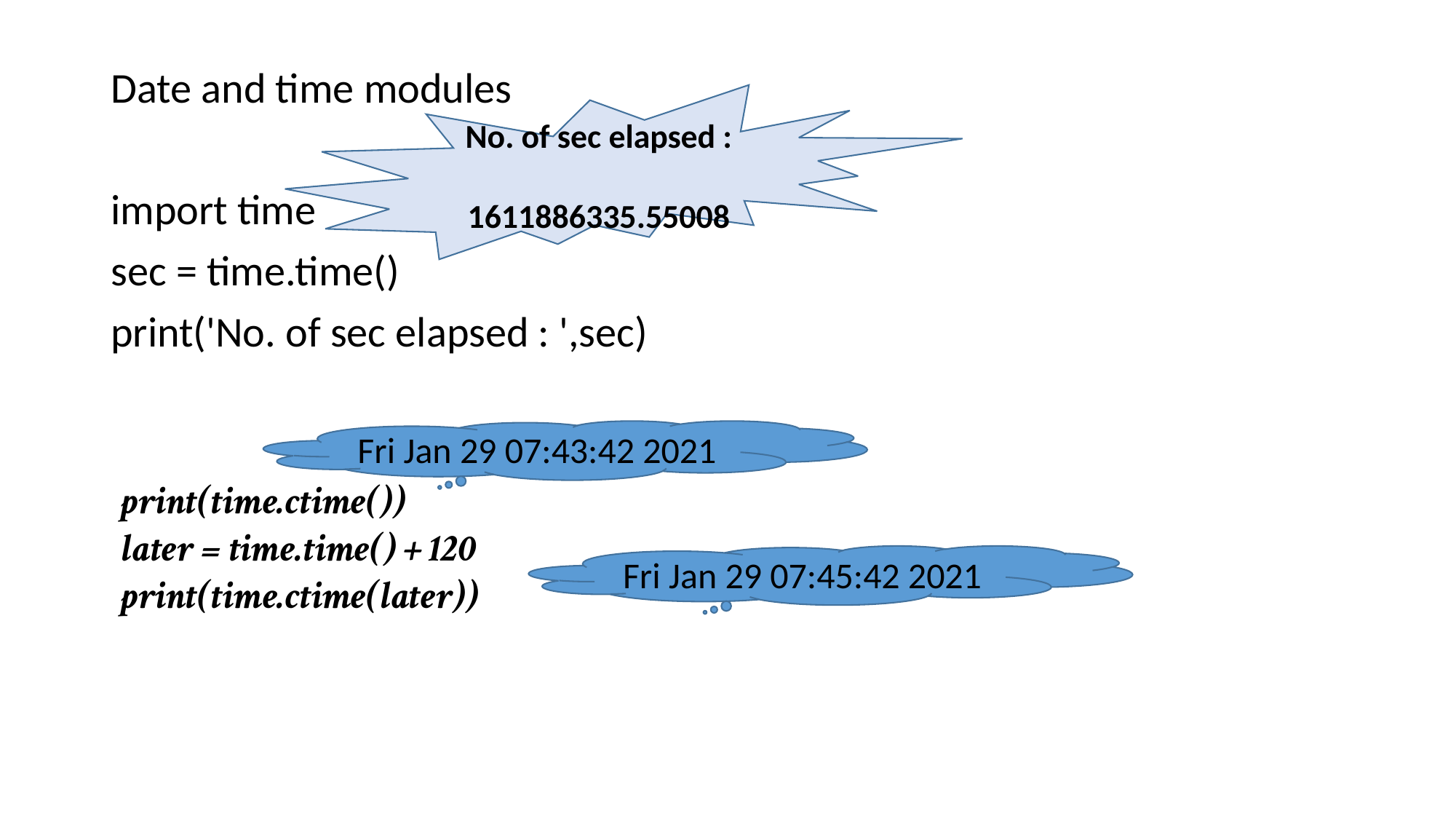

Date and time modules

import time
sec = time.time()
print('No. of sec elapsed : ',sec)
No. of sec elapsed :  1611886335.55008
Fri Jan 29 07:43:42 2021
print(time.ctime())
later = time.time() + 120
print(time.ctime(later))
Fri Jan 29 07:45:42 2021